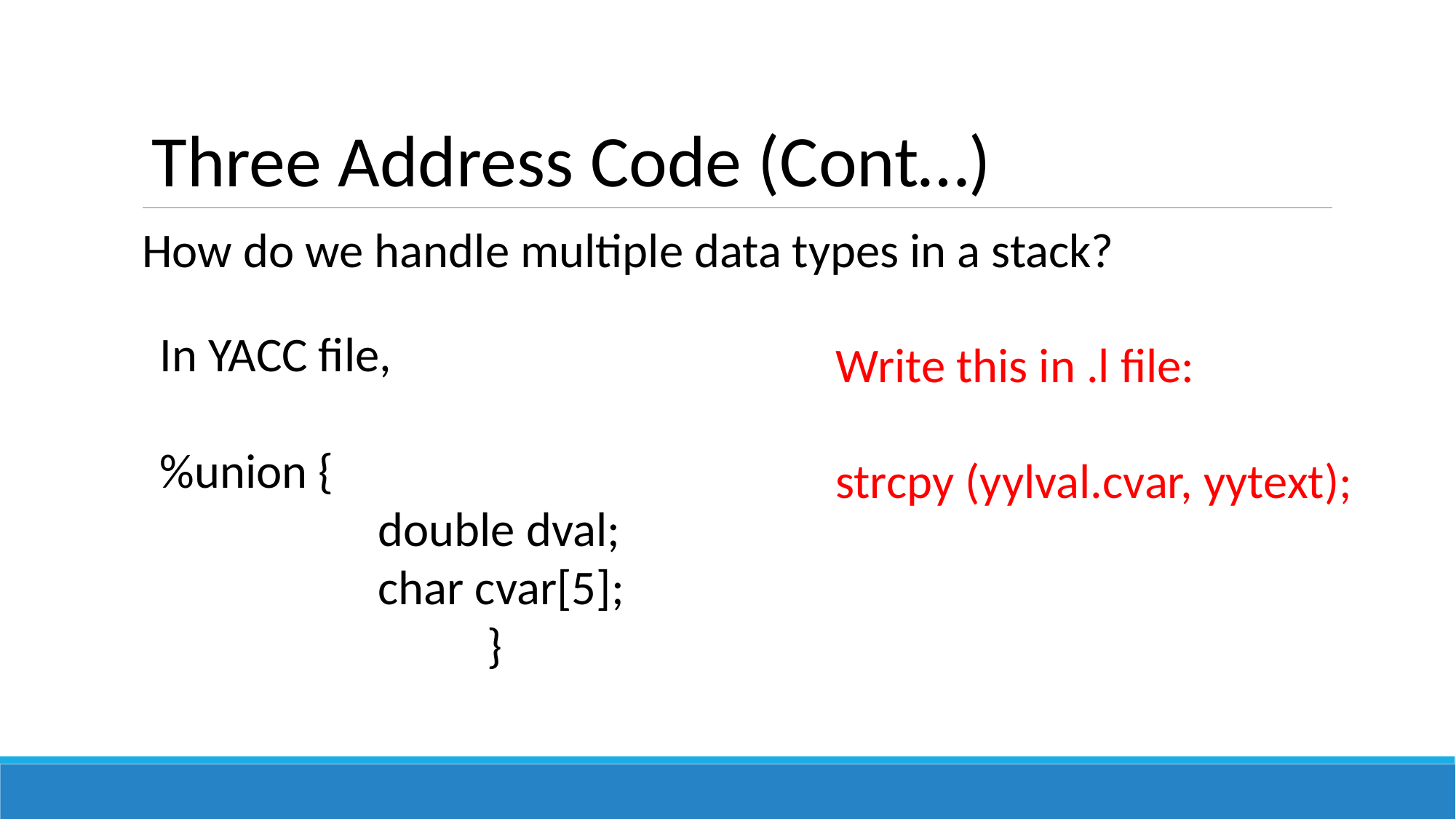

#
Three Address Code (Cont…)
How do we handle multiple data types in a stack?

In YACC file,

%union {
                	double dval;
                	char cvar[5];
			}
Write this in .l file:

strcpy (yylval.cvar, yytext);